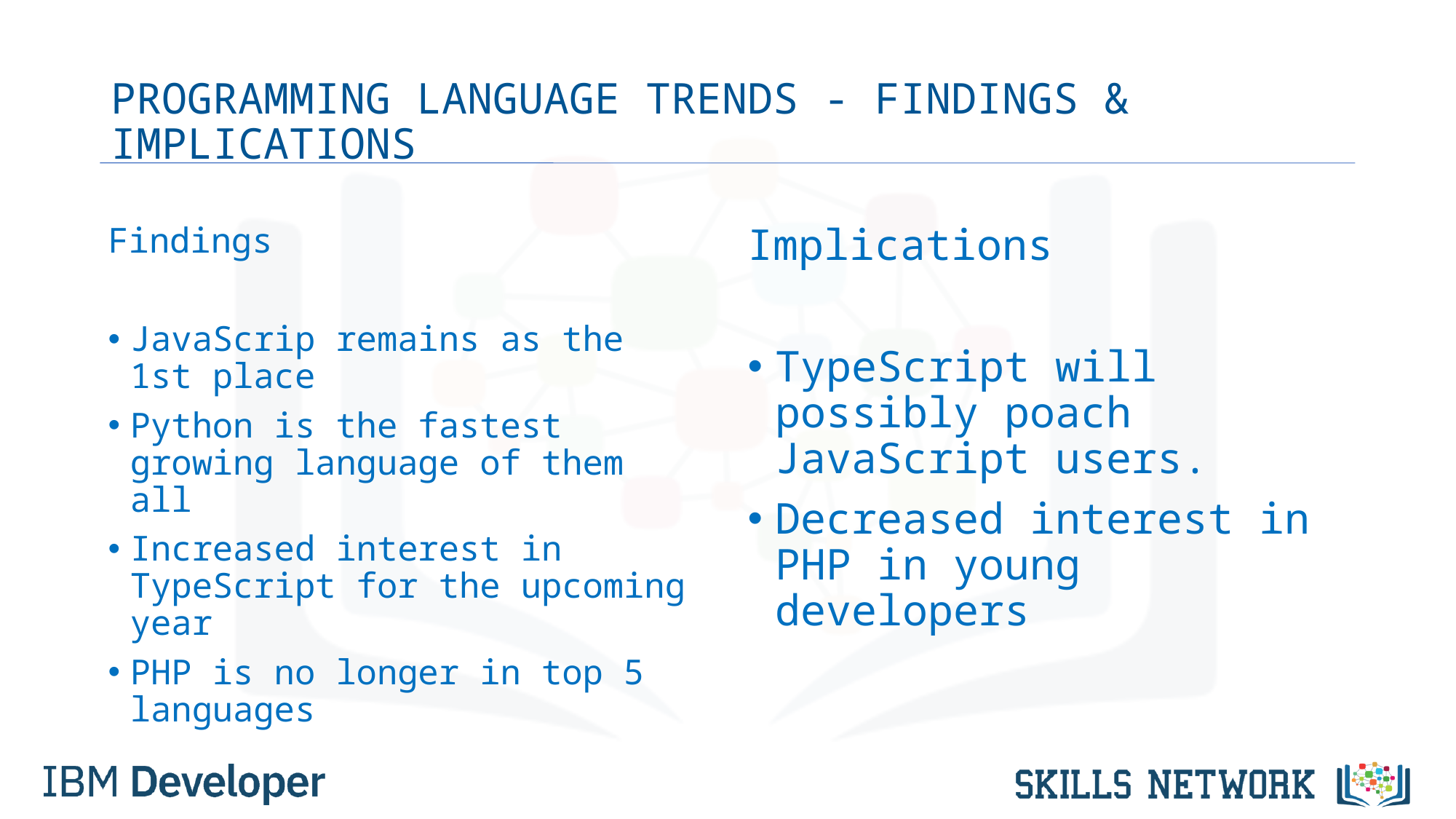

# PROGRAMMING LANGUAGE TRENDS - FINDINGS & IMPLICATIONS
Findings

JavaScrip remains as the 1st place
Python is the fastest growing language of them all
Increased interest in TypeScript for the upcoming year
PHP is no longer in top 5 languages
Implications

TypeScript will possibly poach JavaScript users.
Decreased interest in PHP in young developers